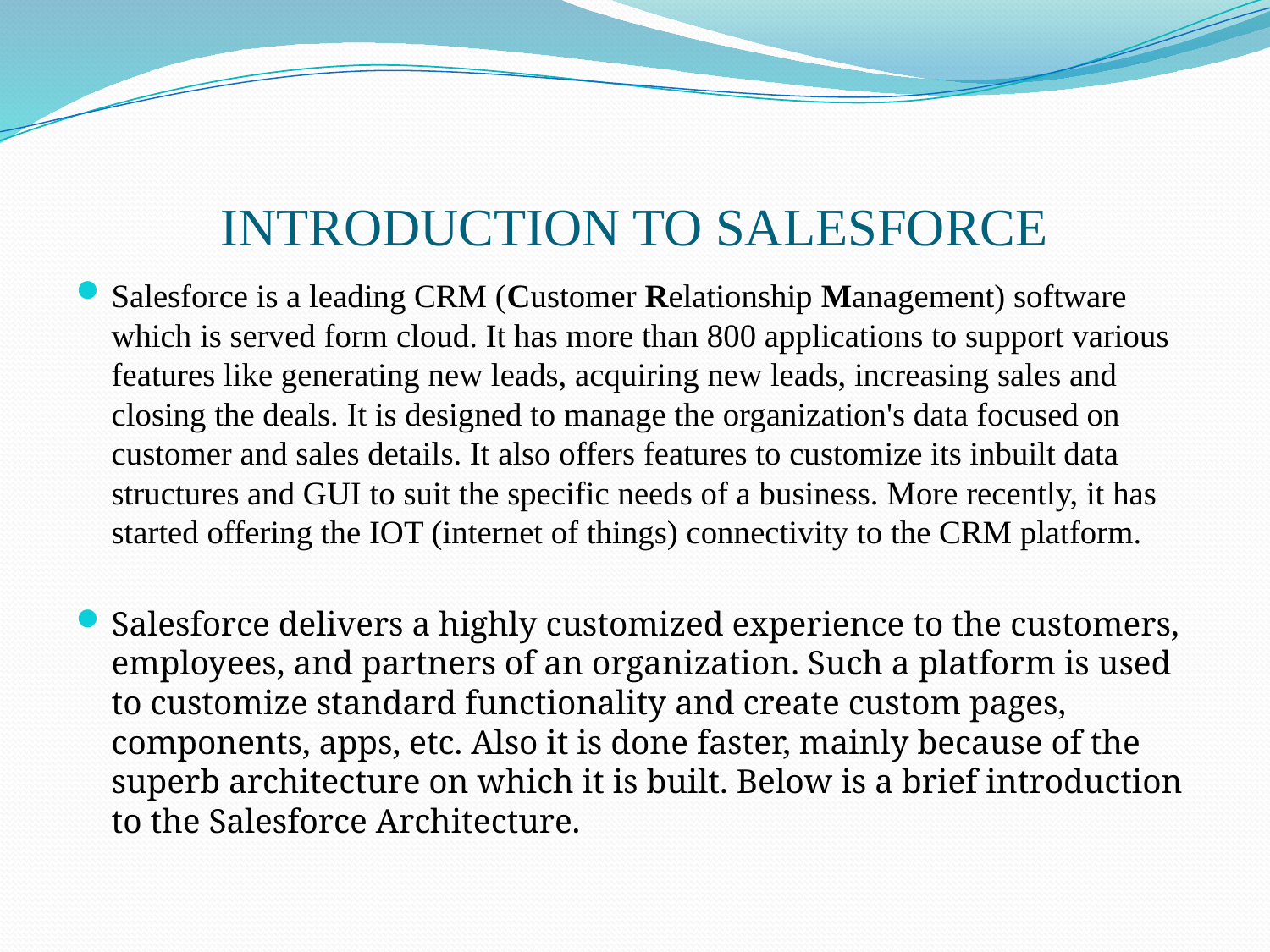

# INTRODUCTION TO SALESFORCE
Salesforce is a leading CRM (Customer Relationship Management) software which is served form cloud. It has more than 800 applications to support various features like generating new leads, acquiring new leads, increasing sales and closing the deals. It is designed to manage the organization's data focused on customer and sales details. It also offers features to customize its inbuilt data structures and GUI to suit the specific needs of a business. More recently, it has started offering the IOT (internet of things) connectivity to the CRM platform.

Salesforce delivers a highly customized experience to the customers, employees, and partners of an organization. Such a platform is used to customize standard functionality and create custom pages, components, apps, etc. Also it is done faster, mainly because of the superb architecture on which it is built. Below is a brief introduction to the Salesforce Architecture.